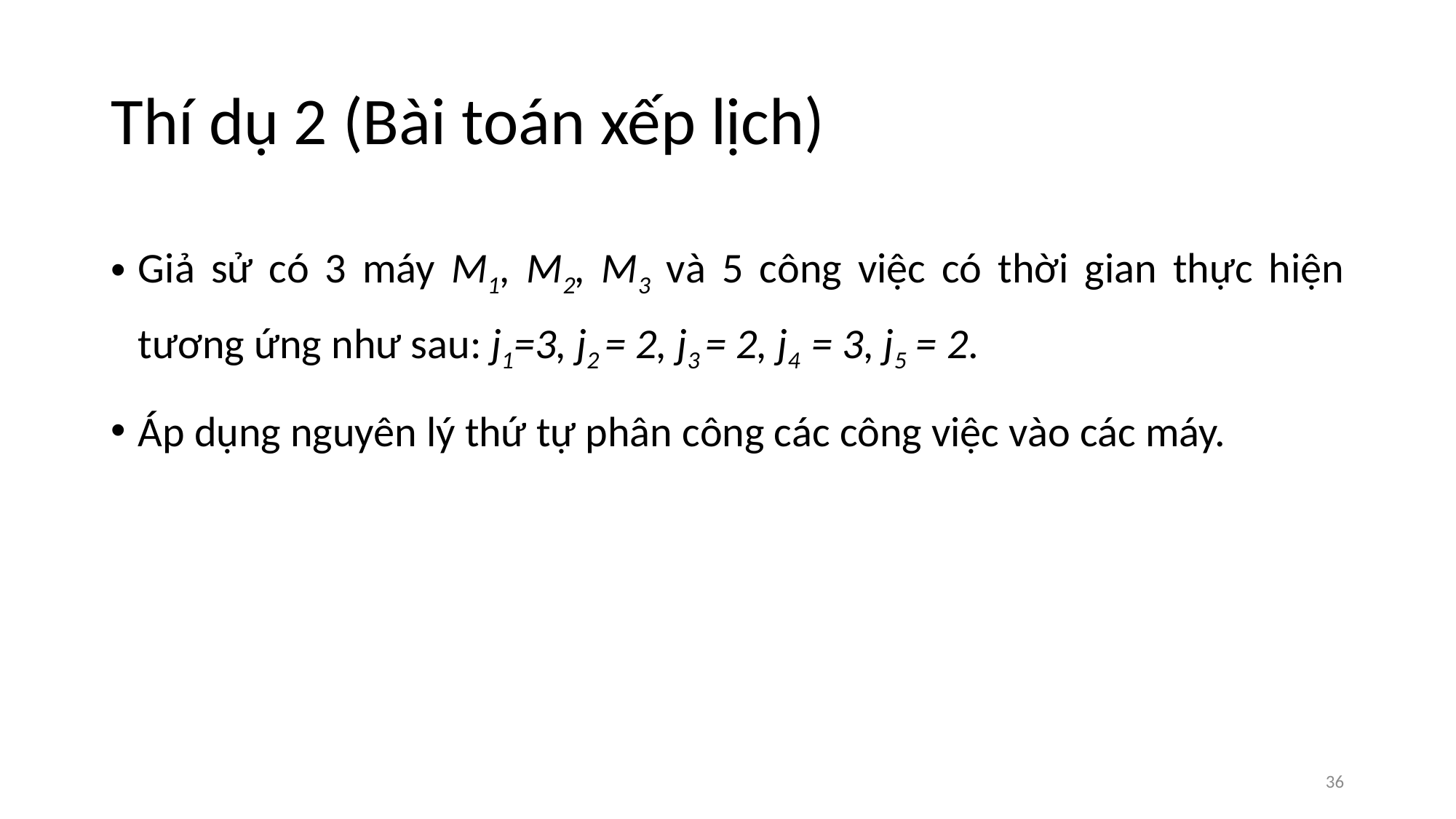

# Thí dụ 2 (Bài toán xếp lịch)
Giả sử có 3 máy M1, M2, M3 và 5 công việc có thời gian thực hiện tương ứng như sau: j1=3, j2 = 2, j3 = 2, j4  = 3, j5 = 2.
Áp dụng nguyên lý thứ tự phân công các công việc vào các máy.
36